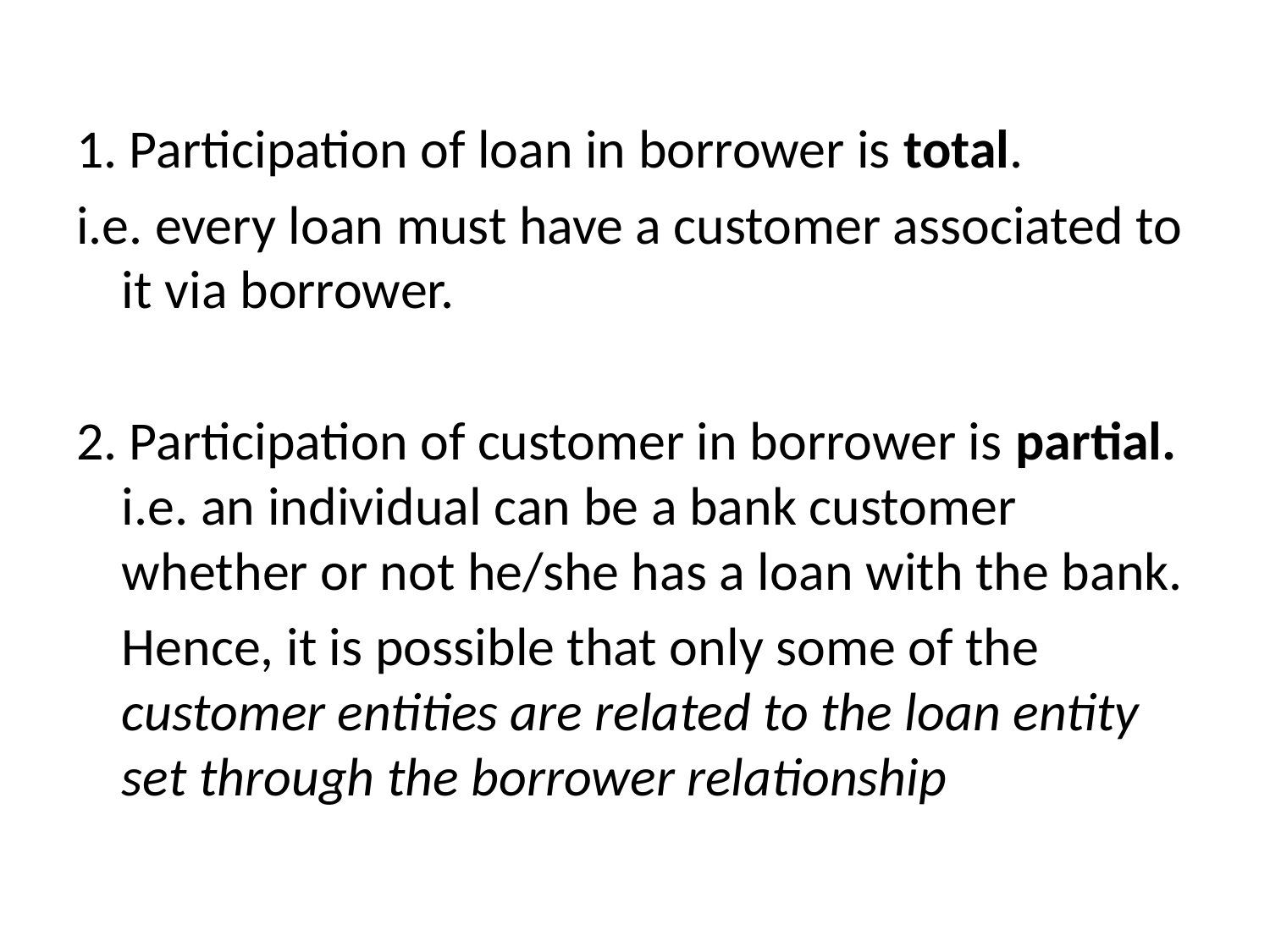

1. Participation of loan in borrower is total.
i.e. every loan must have a customer associated to it via borrower.

2. Participation of customer in borrower is partial. i.e. an individual can be a bank customer whether or not he/she has a loan with the bank.
	Hence, it is possible that only some of the customer entities are related to the loan entity set through the borrower relationship